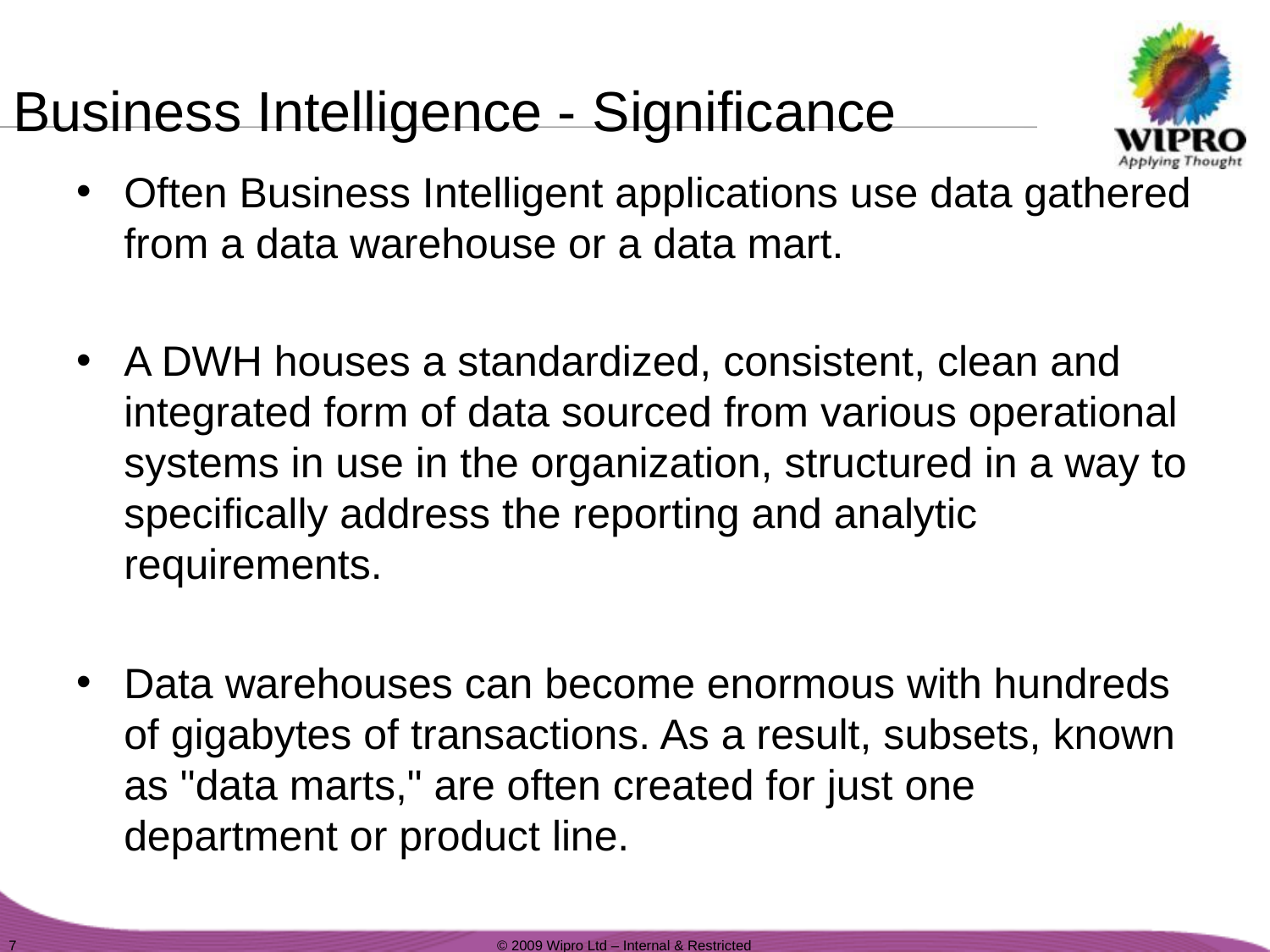

# Business Intelligence - Significance
Often Business Intelligent applications use data gathered from a data warehouse or a data mart.

A DWH houses a standardized, consistent, clean and integrated form of data sourced from various operational systems in use in the organization, structured in a way to specifically address the reporting and analytic requirements.

Data warehouses can become enormous with hundreds of gigabytes of transactions. As a result, subsets, known as "data marts," are often created for just one department or product line.